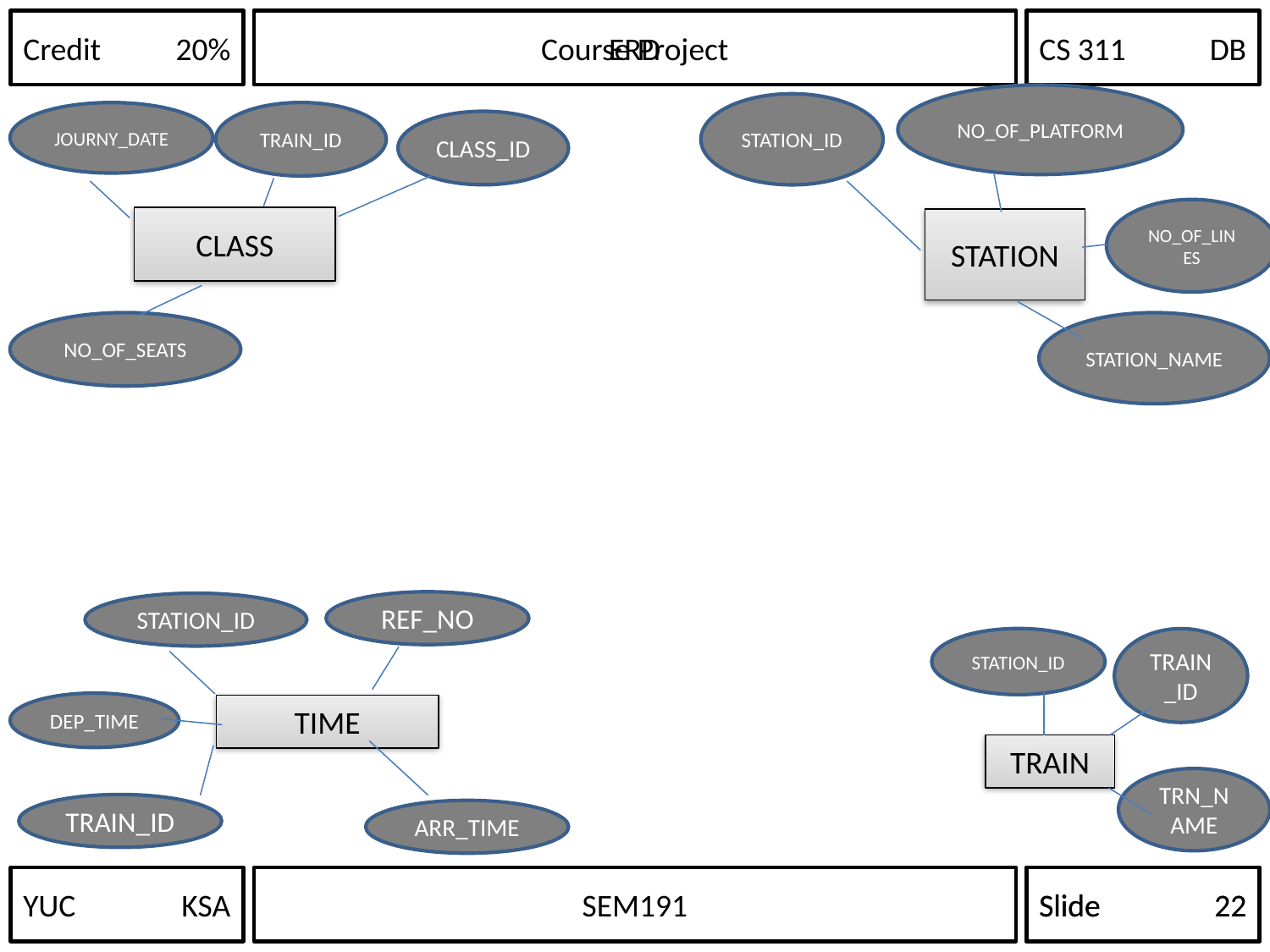

ERD
NO_OF_PLATFORM
STATION_ID
JOURNY_DATE
TRAIN_ID
CLASS_ID
NO_OF_LINES
CLASS
STATION
NO_OF_SEATS
STATION_NAME
REF_NO
STATION_ID
STATION_ID
TRAIN_ID
DEP_TIME
TIME
TRAIN
TRN_NAME
TRAIN_ID
ARR_TIME
YUC	KSA
Slide	22